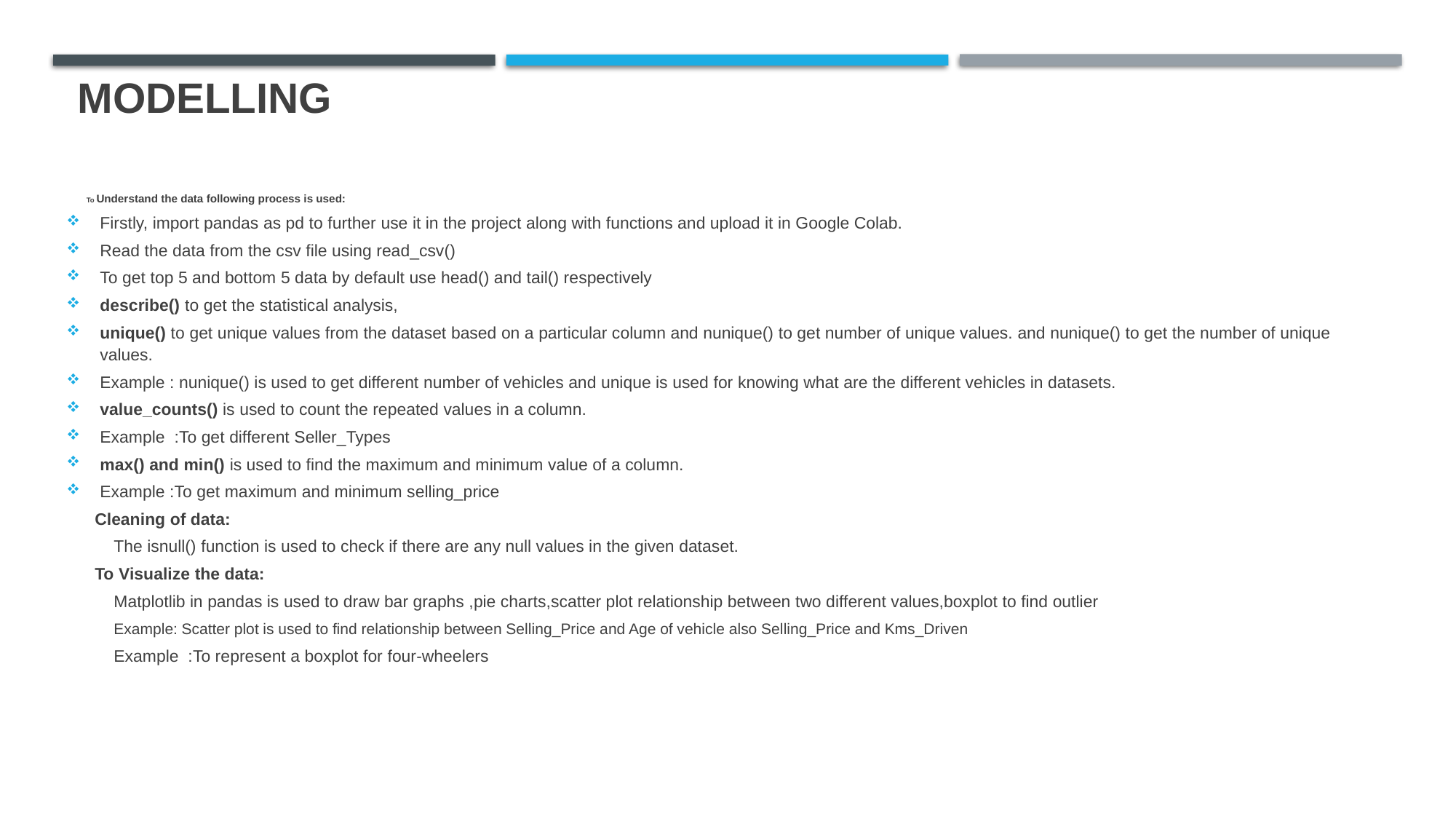

# MODELLING
          To Understand the data following process is used:
Firstly, import pandas as pd to further use it in the project along with functions and upload it in Google Colab.
Read the data from the csv file using read_csv()
To get top 5 and bottom 5 data by default use head() and tail() respectively
describe() to get the statistical analysis,
unique() to get unique values from the dataset based on a particular column and nunique() to get number of unique values. and nunique() to get the number of unique values.
Example : nunique() is used to get different number of vehicles and unique is used for knowing what are the different vehicles in datasets.
value_counts() is used to count the repeated values in a column.
Example  :To get different Seller_Types
max() and min() is used to find the maximum and minimum value of a column.
Example :To get maximum and minimum selling_price
      Cleaning of data:
          The isnull() function is used to check if there are any null values in the given dataset.
      To Visualize the data:
          Matplotlib in pandas is used to draw bar graphs ,pie charts,scatter plot relationship between two different values,boxplot to find outlier
          Example: Scatter plot is used to find relationship between Selling_Price and Age of vehicle also Selling_Price and Kms_Driven
          Example  :To represent a boxplot for four-wheelers